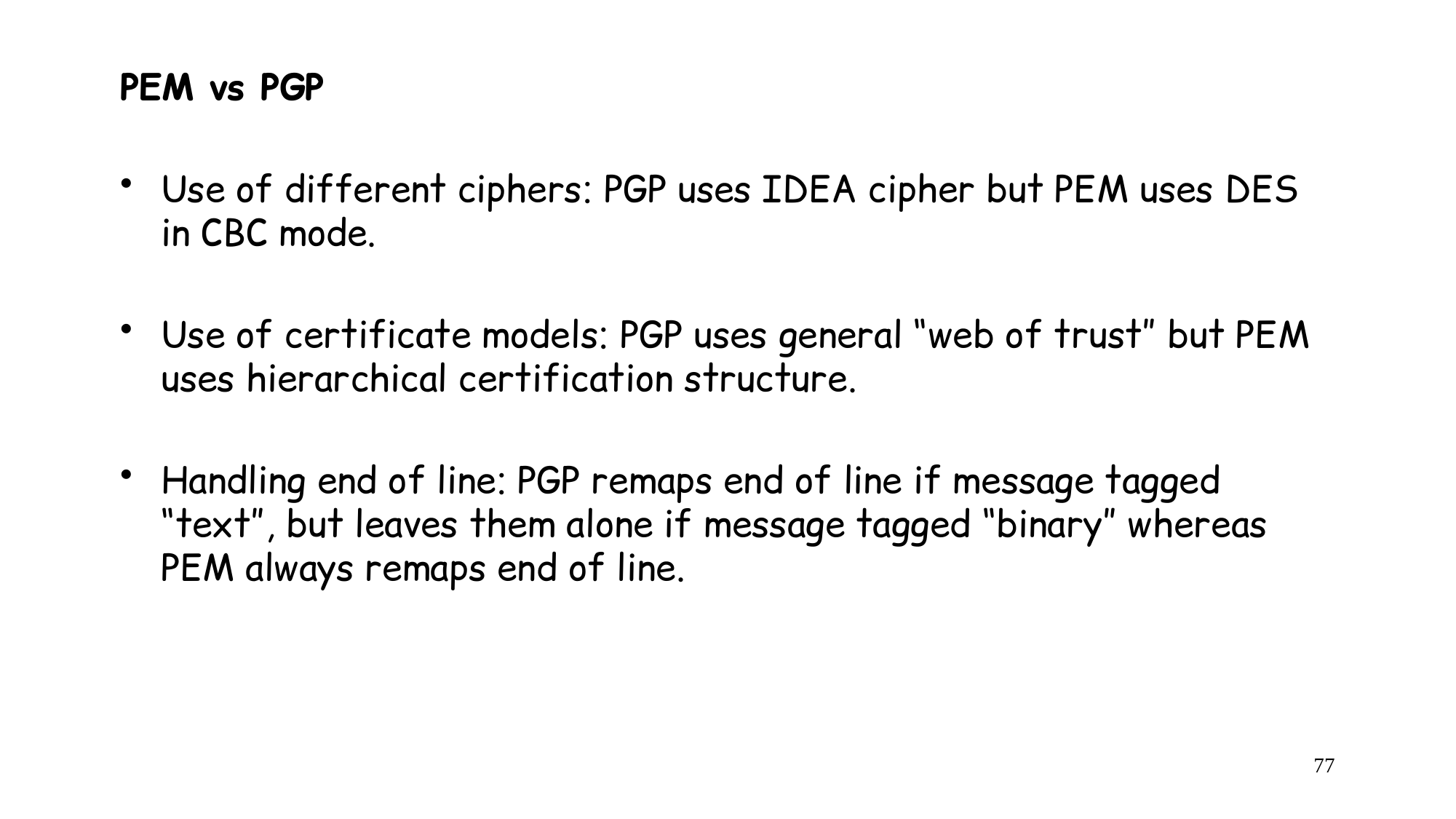

PEM vs PGP

Use of different ciphers: PGP uses IDEA cipher but PEM uses DES in CBC mode.

Use of certificate models: PGP uses general “web of trust” but PEM uses hierarchical certification structure.

Handling end of line: PGP remaps end of line if message tagged “text”, but leaves them alone if message tagged “binary” whereas PEM always remaps end of line.
77